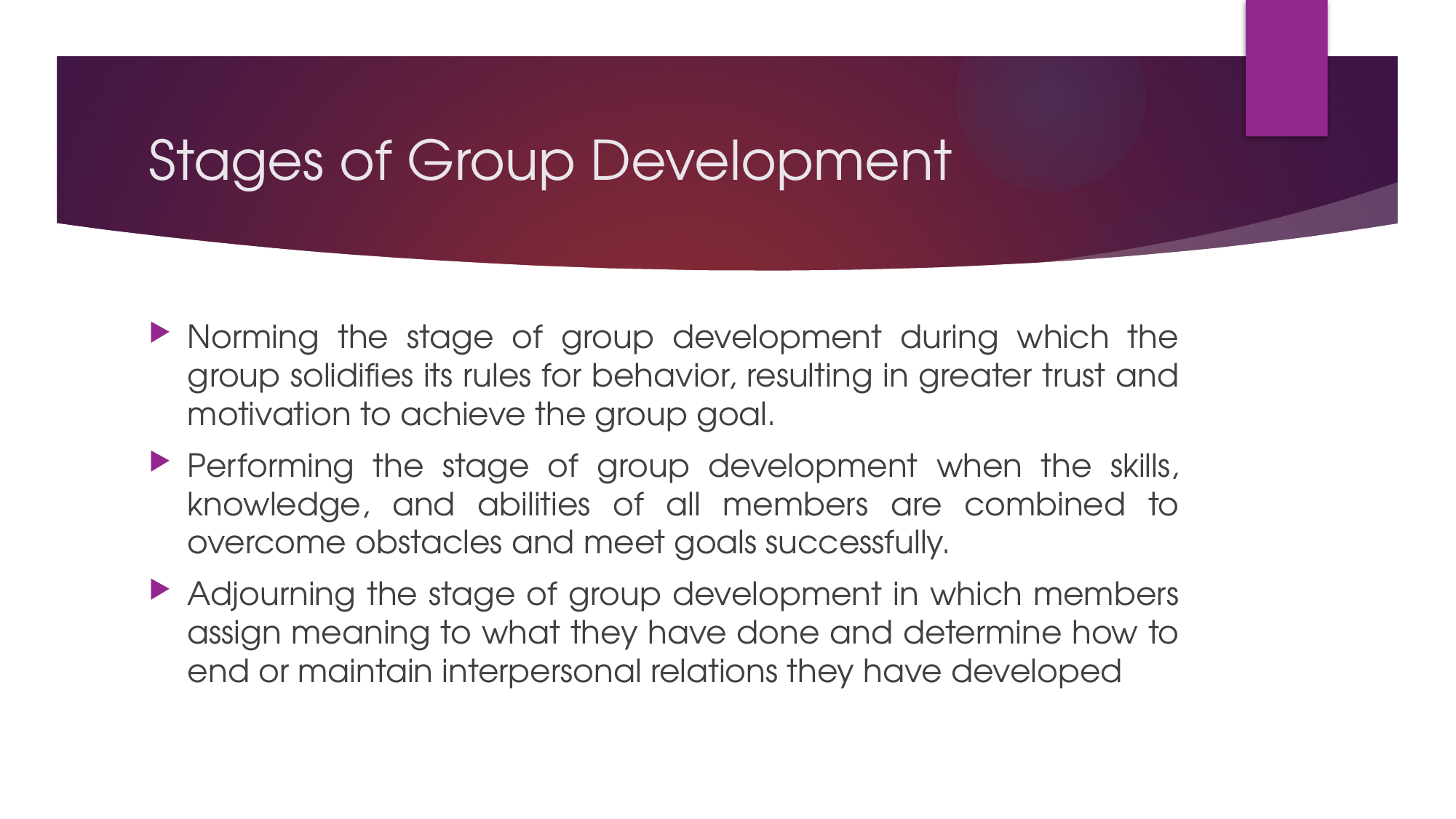

# Stages of Group Development
Norming the stage of group development during which the group solidifies its rules for behavior, resulting in greater trust and motivation to achieve the group goal.
Performing the stage of group development when the skills, knowledge, and abilities of all members are combined to overcome obstacles and meet goals successfully.
Adjourning the stage of group development in which members assign meaning to what they have done and determine how to end or maintain interpersonal relations they have developed